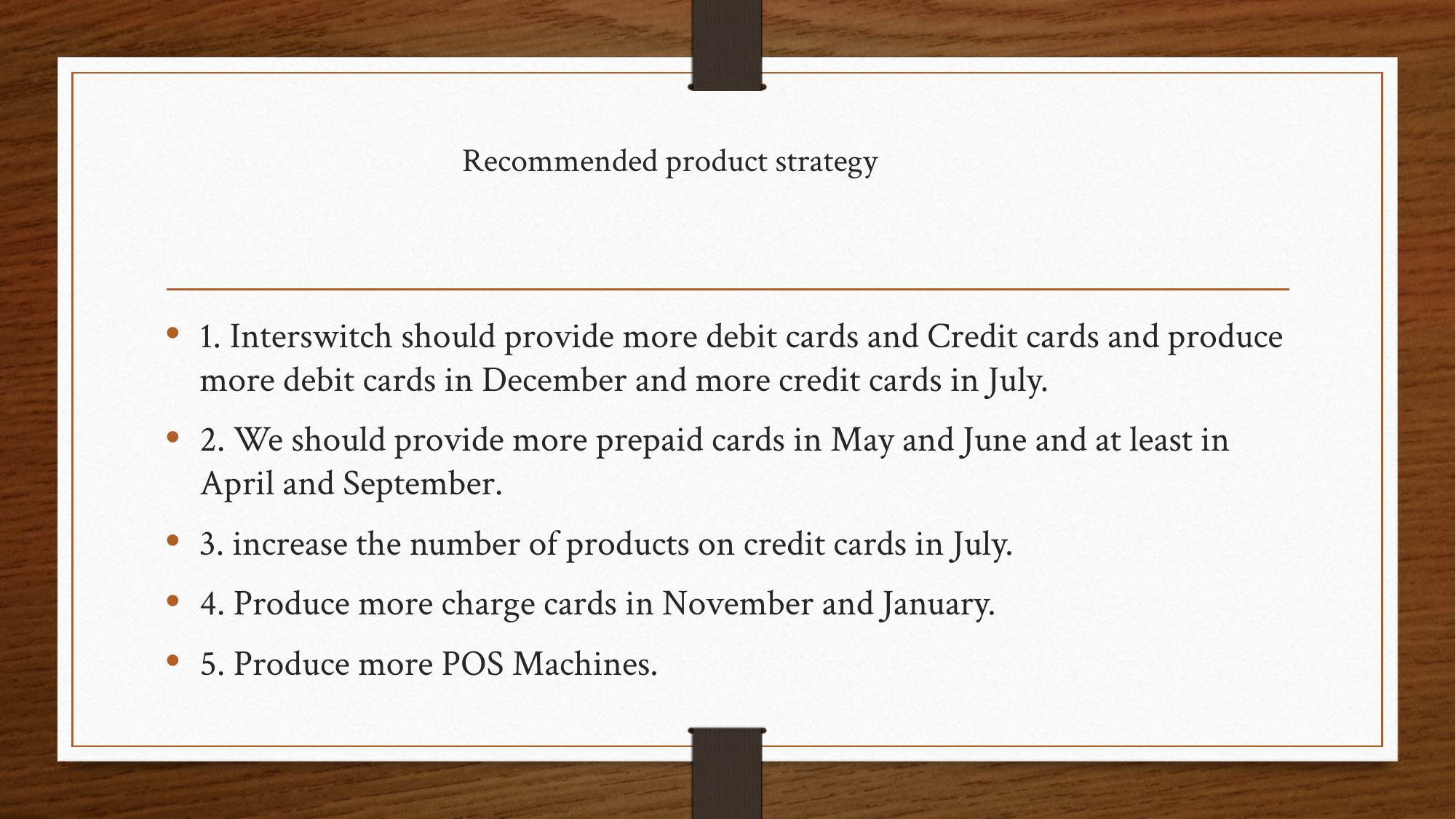

# Recommended product strategy
1. Interswitch should provide more debit cards and Credit cards and produce more debit cards in December and more credit cards in July.
2. We should provide more prepaid cards in May and June and at least in April and September.
3. increase the number of products on credit cards in July.
4. Produce more charge cards in November and January.
5. Produce more POS Machines.